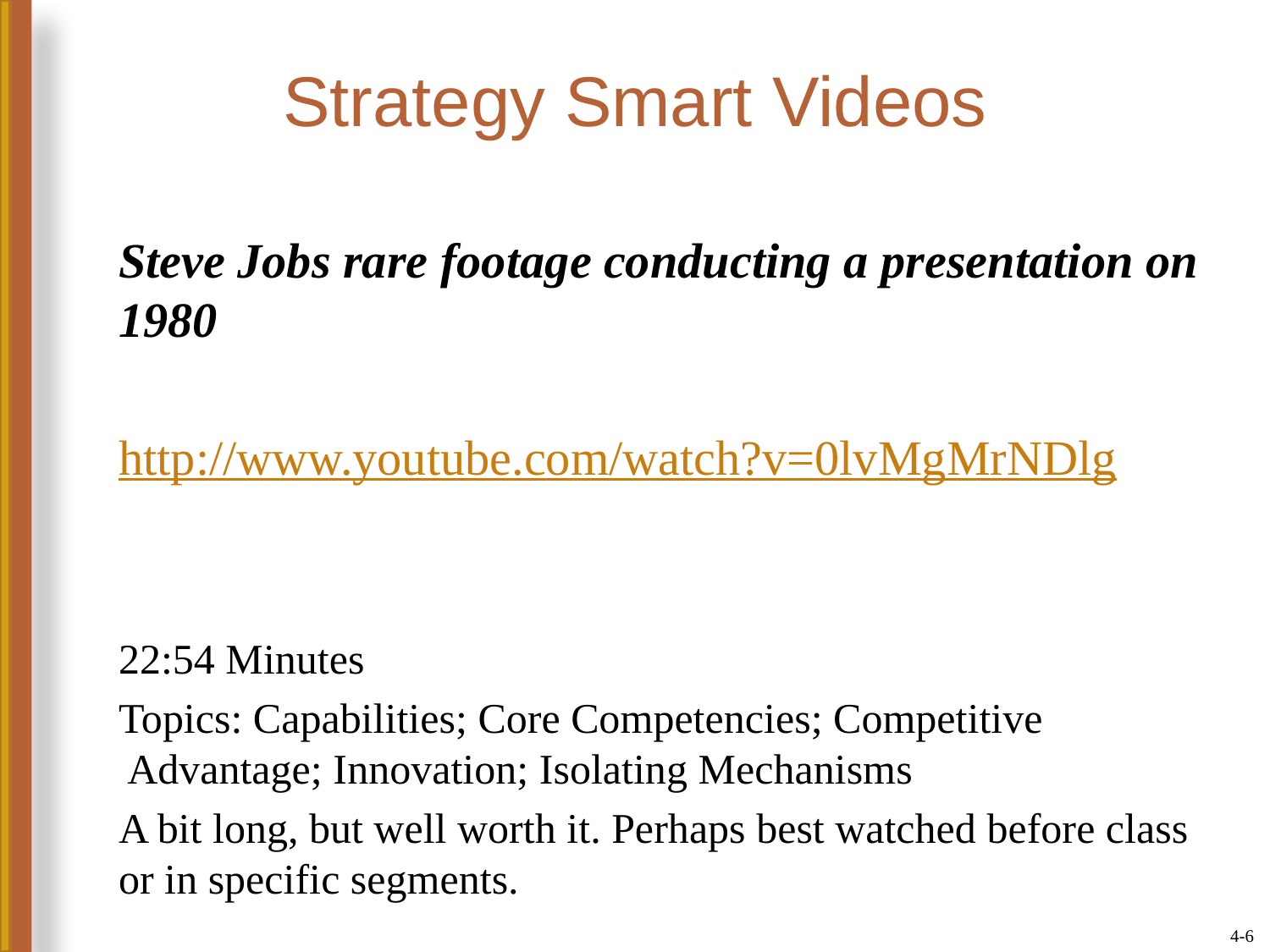

# Strategy Smart Videos
Steve Jobs rare footage conducting a presentation on 1980

http://www.youtube.com/watch?v=0lvMgMrNDlg

22:54 Minutes
Topics: Capabilities; Core Competencies; Competitive Advantage; Innovation; Isolating Mechanisms
A bit long, but well worth it. Perhaps best watched before class or in specific segments.